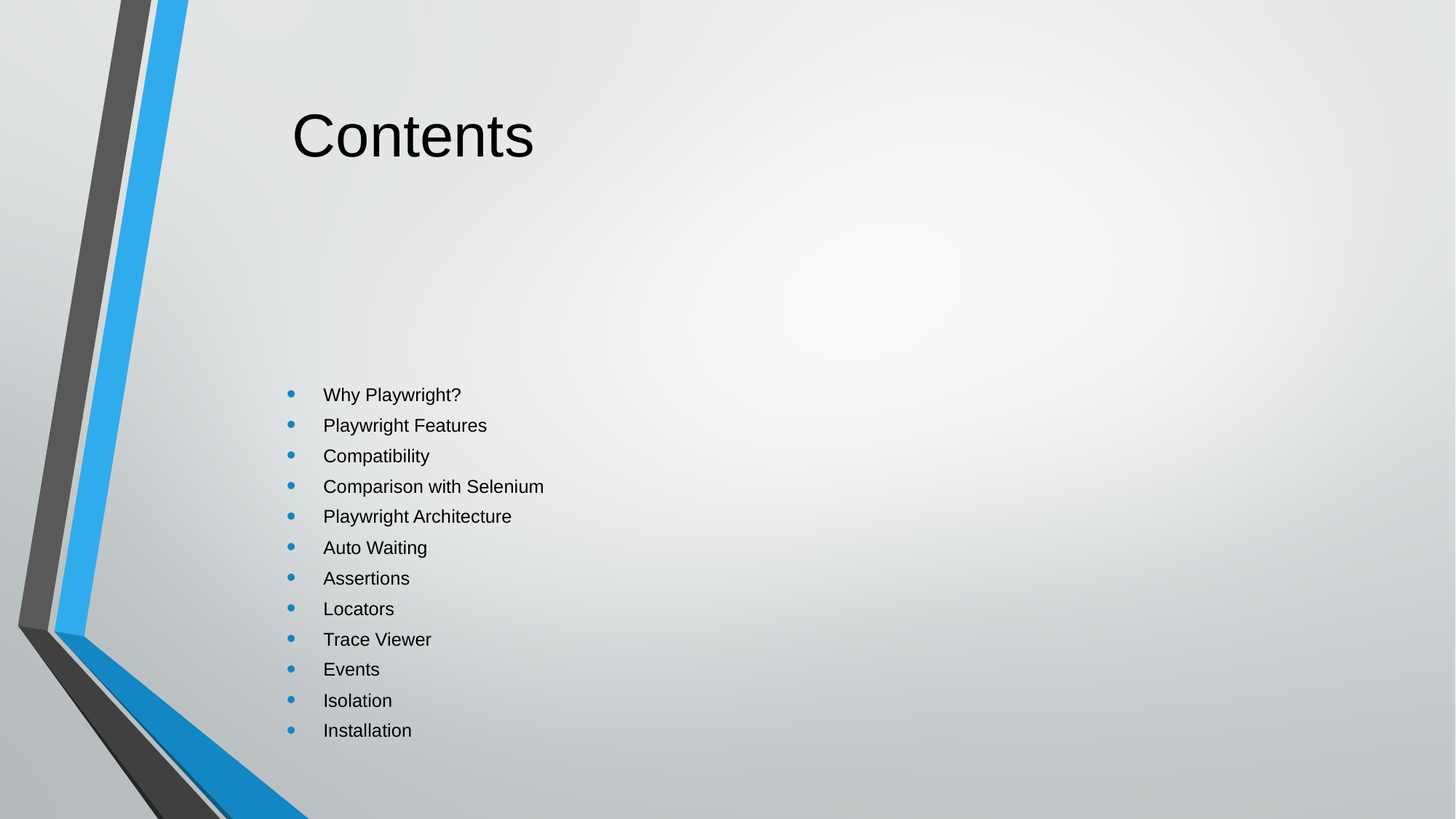

# Contents
Why Playwright?
Playwright Features
Compatibility
Comparison with Selenium
Playwright Architecture
Auto Waiting
Assertions
Locators
Trace Viewer
Events
Isolation
Installation